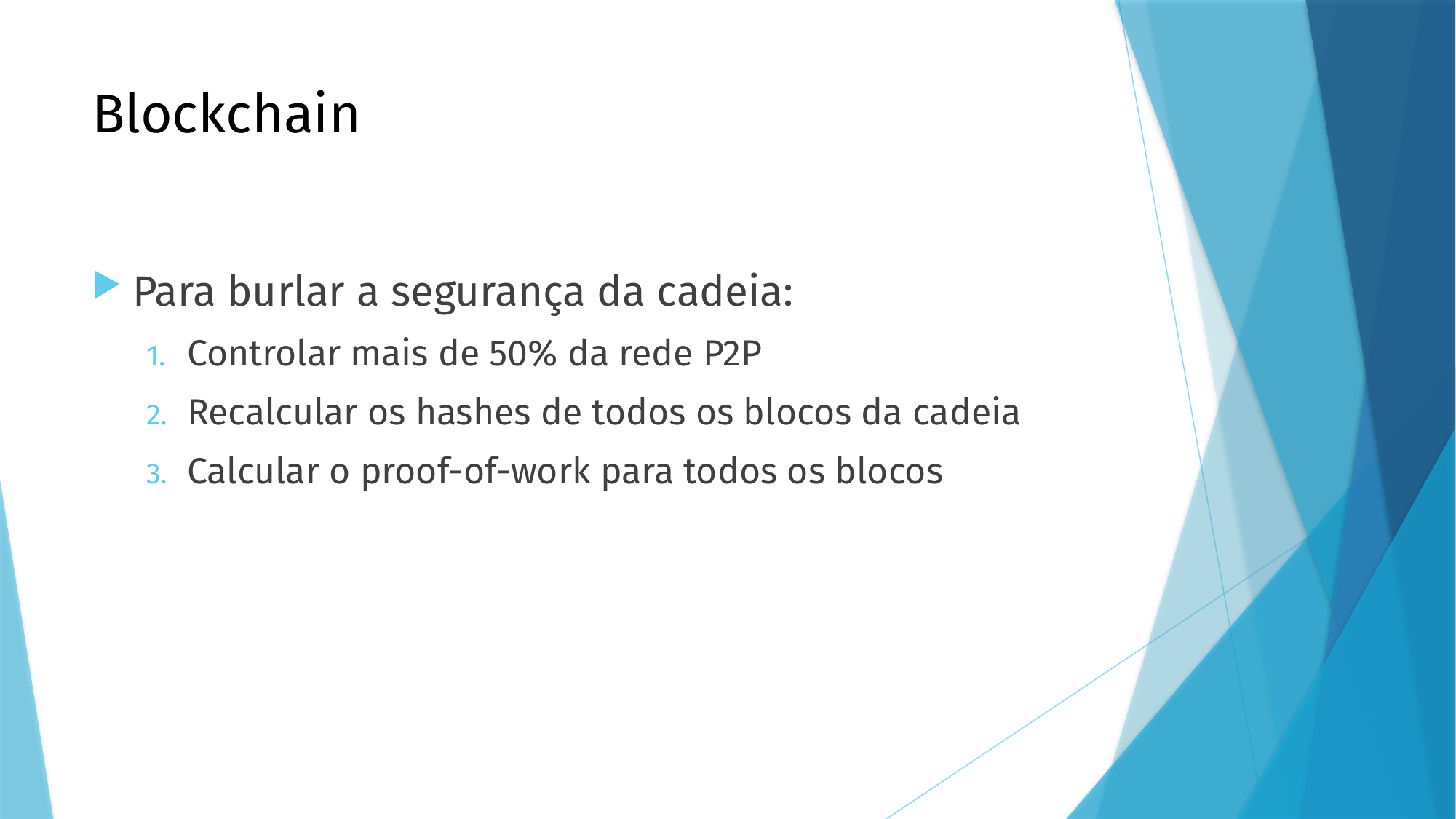

# Blockchain
Para burlar a segurança da cadeia:
Controlar mais de 50% da rede P2P
Recalcular os hashes de todos os blocos da cadeia
Calcular o proof-of-work para todos os blocos